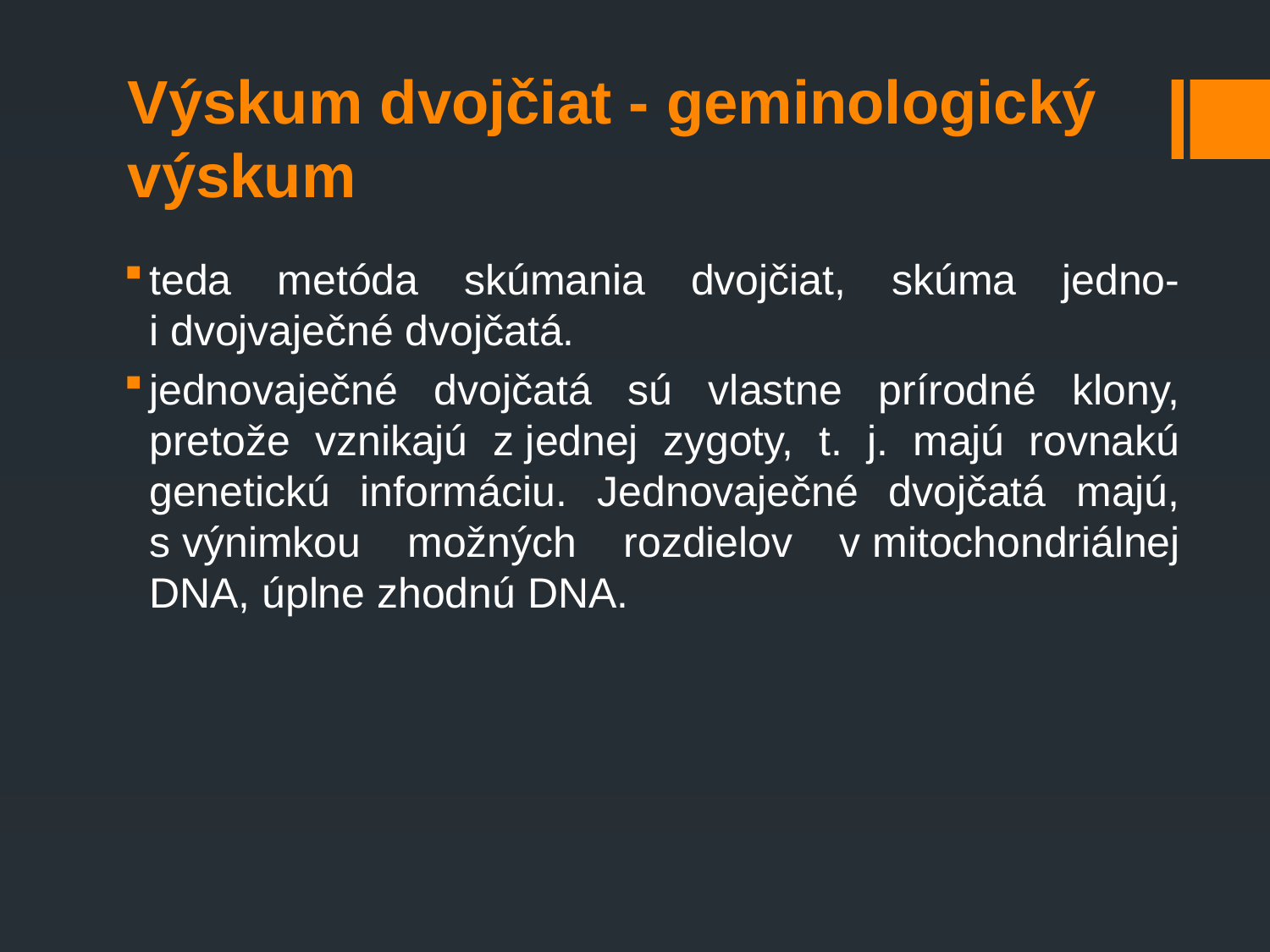

# Výskum dvojčiat - geminologický výskum
teda metóda skúmania dvojčiat, skúma jedno- i dvojvaječné dvojčatá.
jednovaječné dvojčatá sú vlastne prírodné klony, pretože vznikajú z jednej zygoty, t. j. majú rovnakú genetickú informáciu. Jednovaječné dvojčatá majú, s výnimkou možných rozdielov v mitochondriálnej DNA, úplne zhodnú DNA.